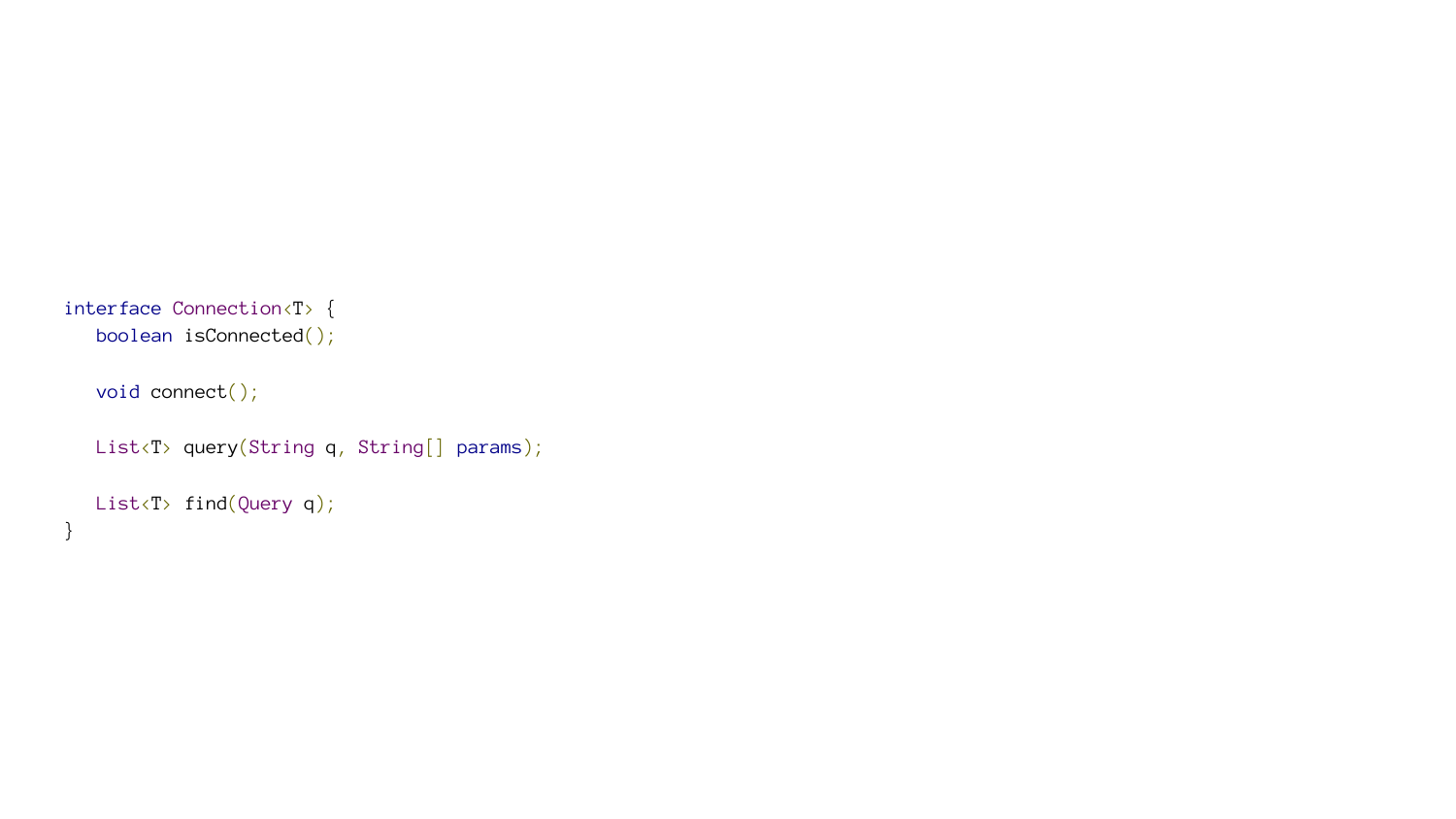

interface Connection<T> {
   boolean isConnected();

   void connect();

   List<T> query(String q, String[] params);

   List<T> find(Query q);
}